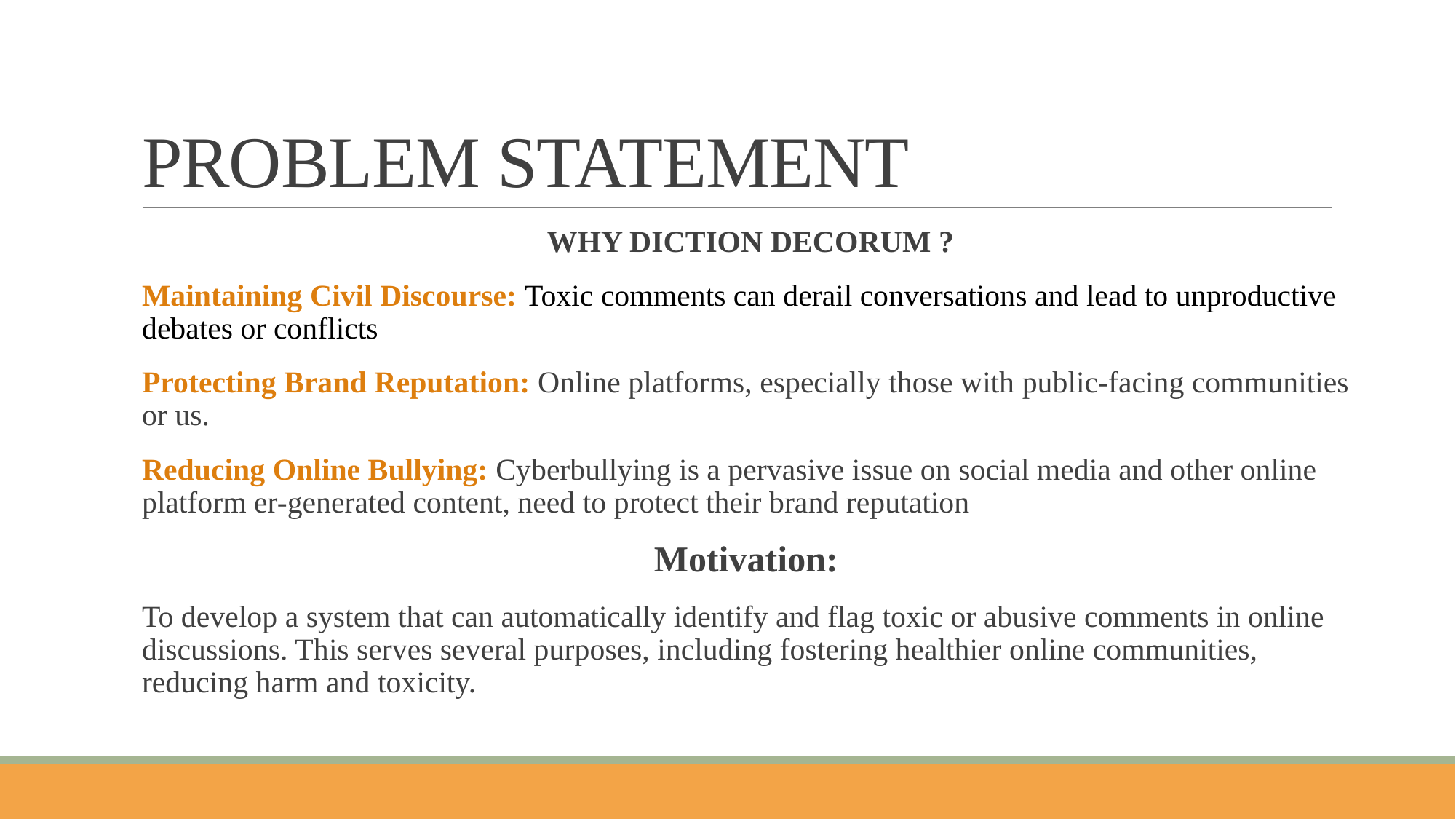

# PROBLEM STATEMENT
WHY DICTION DECORUM ?
Maintaining Civil Discourse: Toxic comments can derail conversations and lead to unproductive debates or conflicts
Protecting Brand Reputation: Online platforms, especially those with public-facing communities or us.
Reducing Online Bullying: Cyberbullying is a pervasive issue on social media and other online platform er-generated content, need to protect their brand reputation
Motivation:
To develop a system that can automatically identify and flag toxic or abusive comments in online discussions. This serves several purposes, including fostering healthier online communities, reducing harm and toxicity.